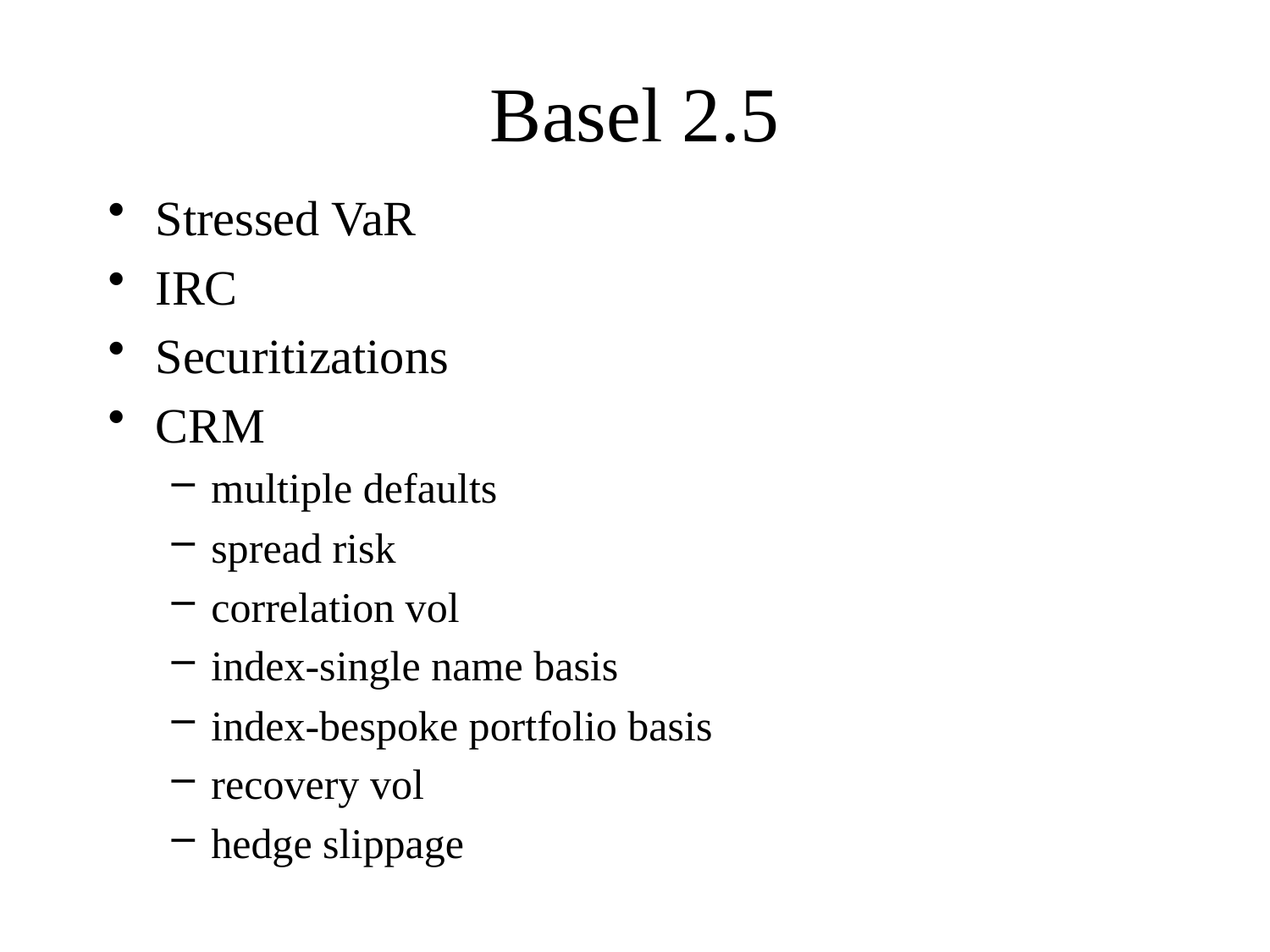

# Basel 2.5
Stressed VaR
IRC
Securitizations
CRM
multiple defaults
spread risk
correlation vol
index-single name basis
index-bespoke portfolio basis
recovery vol
hedge slippage